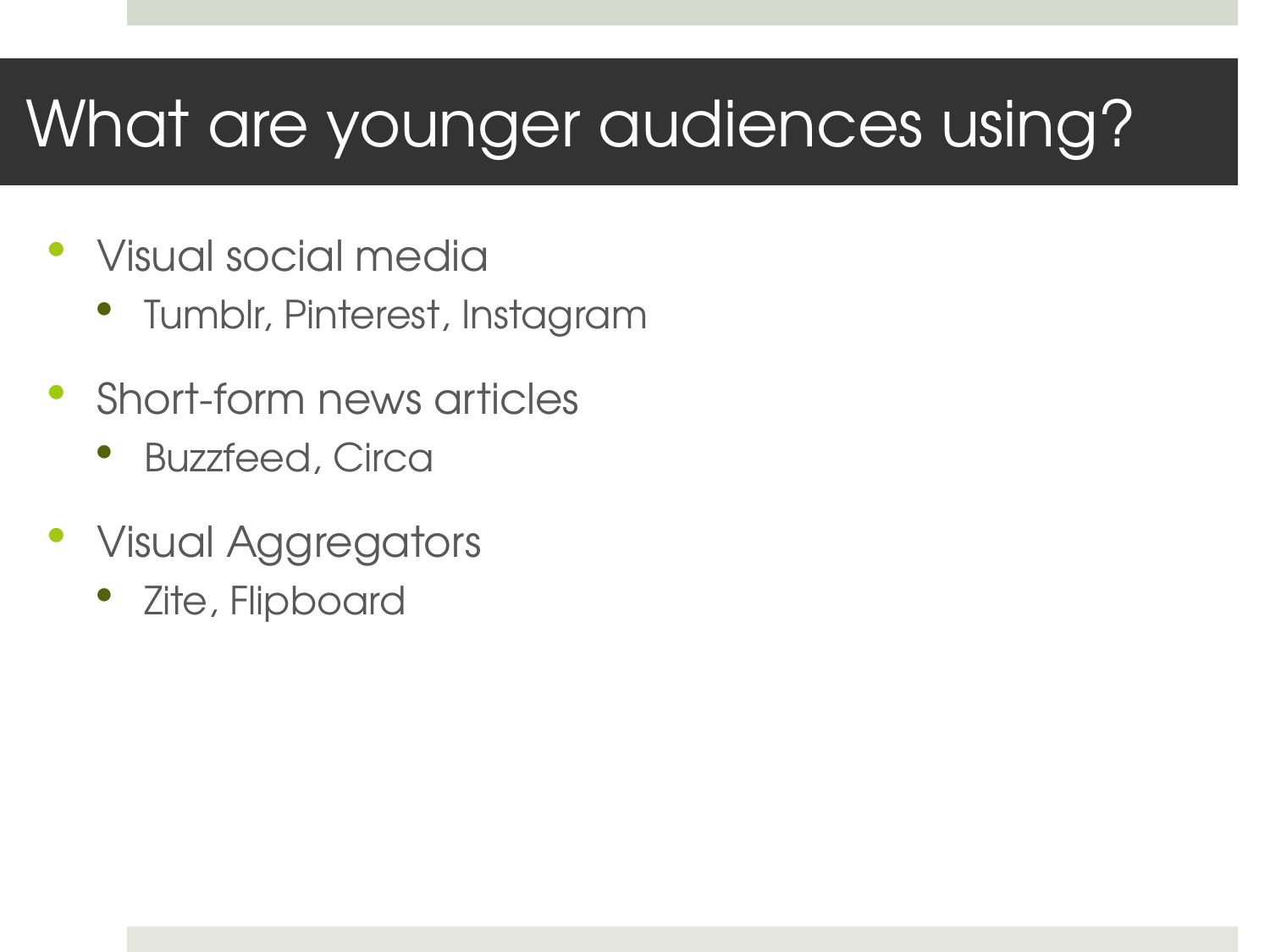

# What are younger audiences using?
Visual social media
Tumblr, Pinterest, Instagram
Short-form news articles
Buzzfeed, Circa
Visual Aggregators
Zite, Flipboard